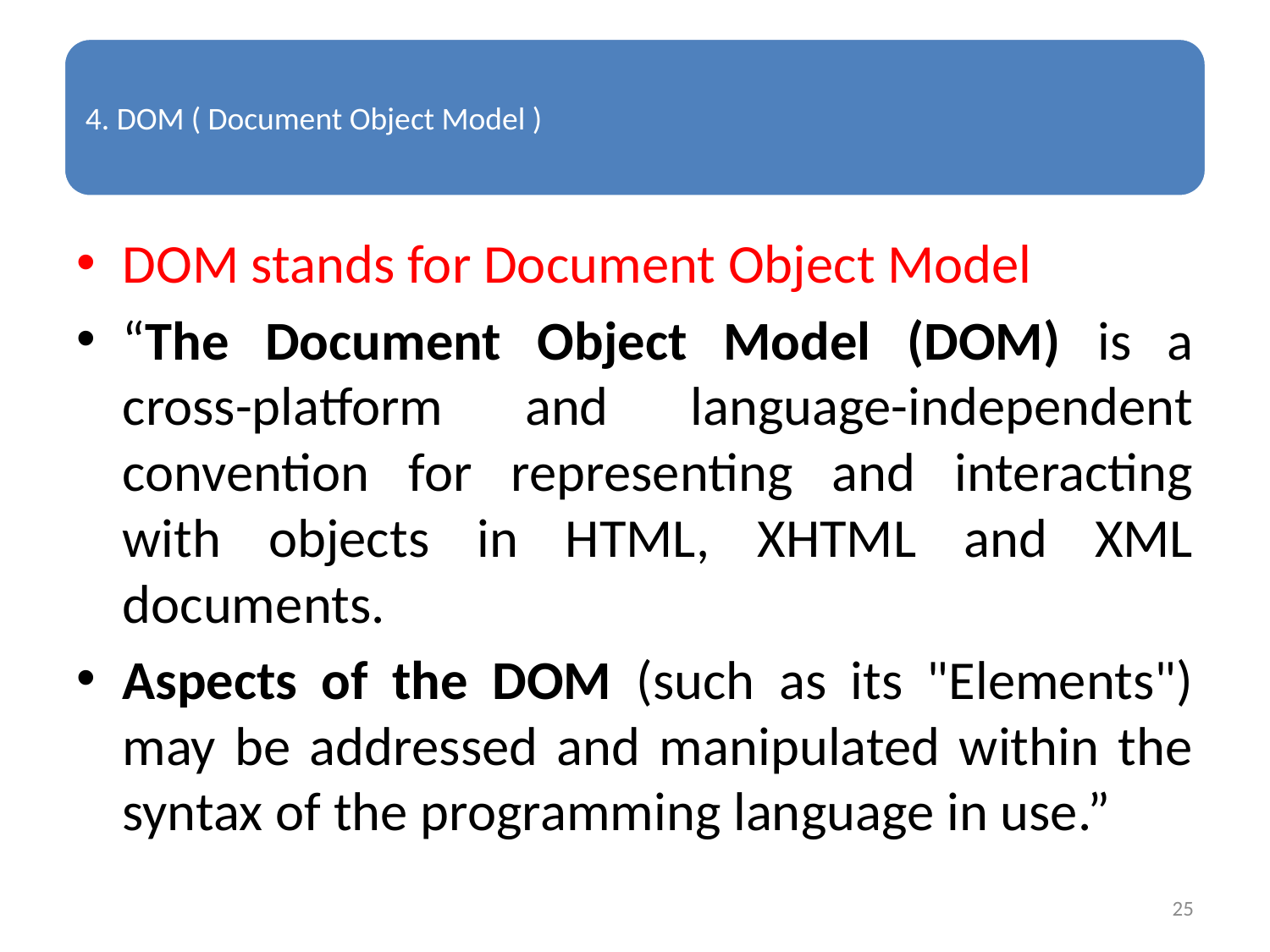

4. DOM ( Document Object Model )
DOM stands for Document Object Model
“The Document Object Model (DOM) is a cross-platform and language-independent convention for representing and interacting with objects in HTML, XHTML and XML documents.
Aspects of the DOM (such as its "Elements") may be addressed and manipulated within the syntax of the programming language in use.”

25